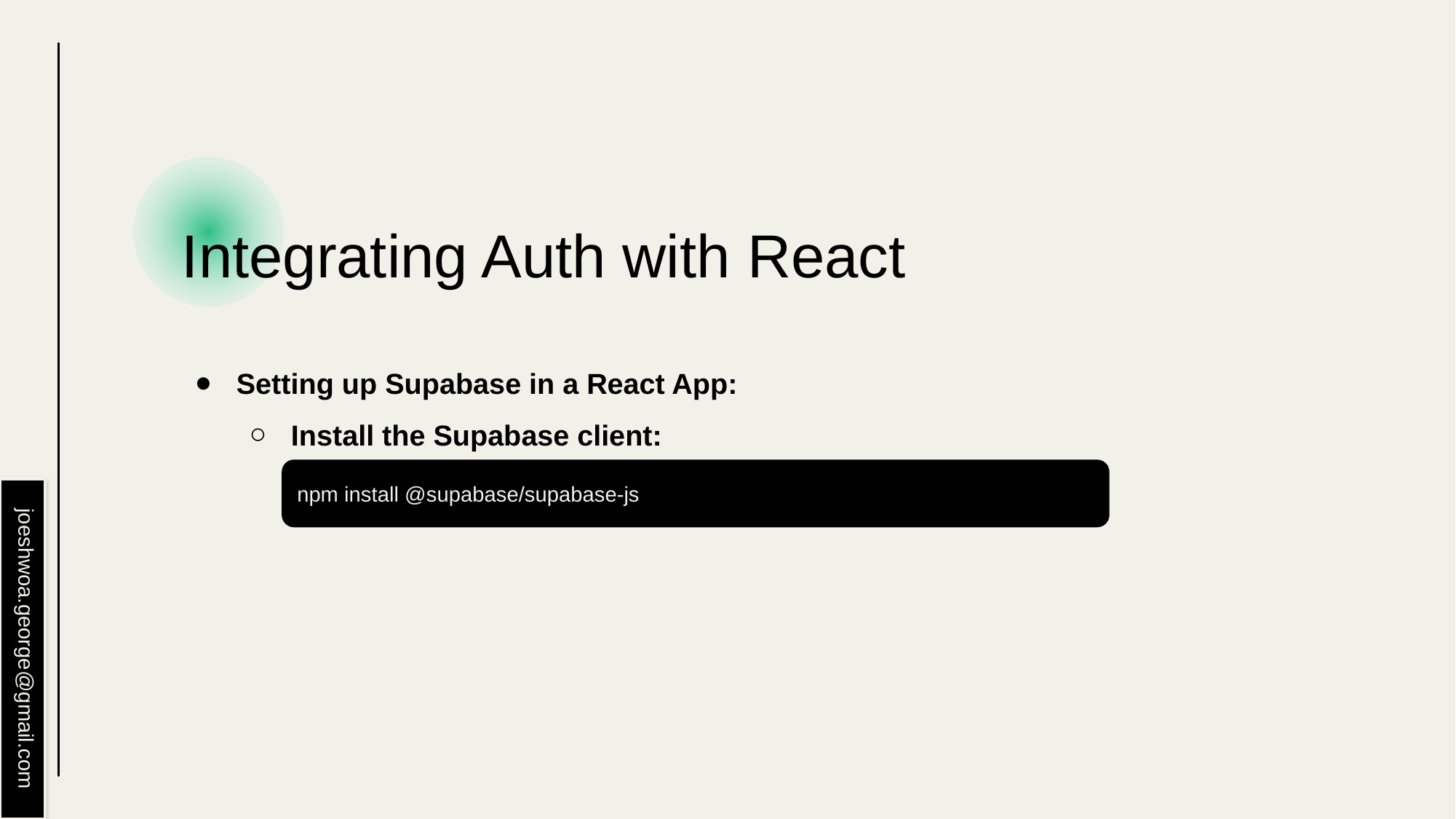

# Integrating Auth with React
Setting up Supabase in a React App:
Install the Supabase client:

npm install @supabase/supabase-js
joeshwoa.george@gmail.com